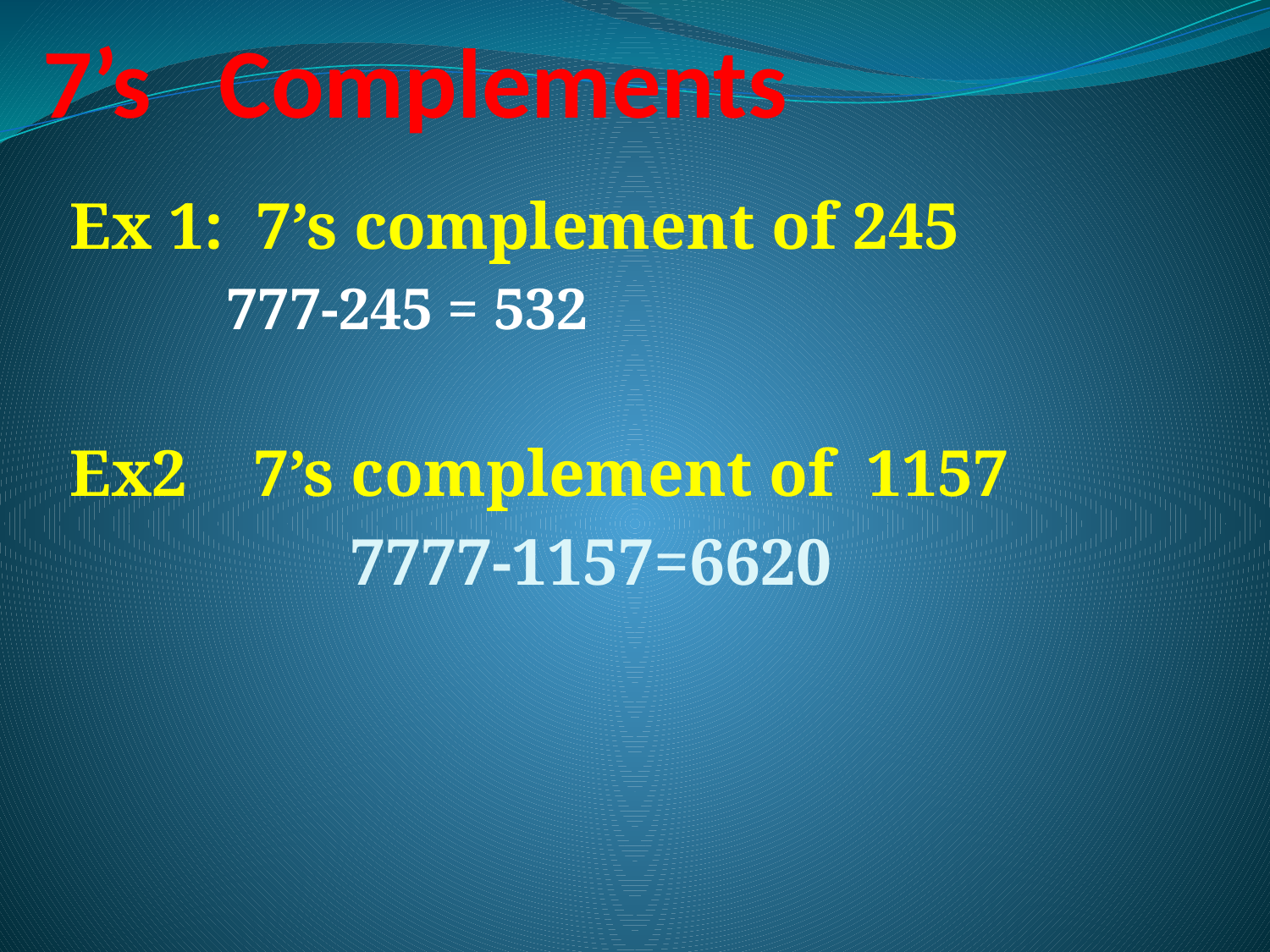

# 7’s   Complements
Ex 1:  7’s complement of 245
       777-245 = 532

Ex2    7’s complement of  1157
                 7777-1157=6620